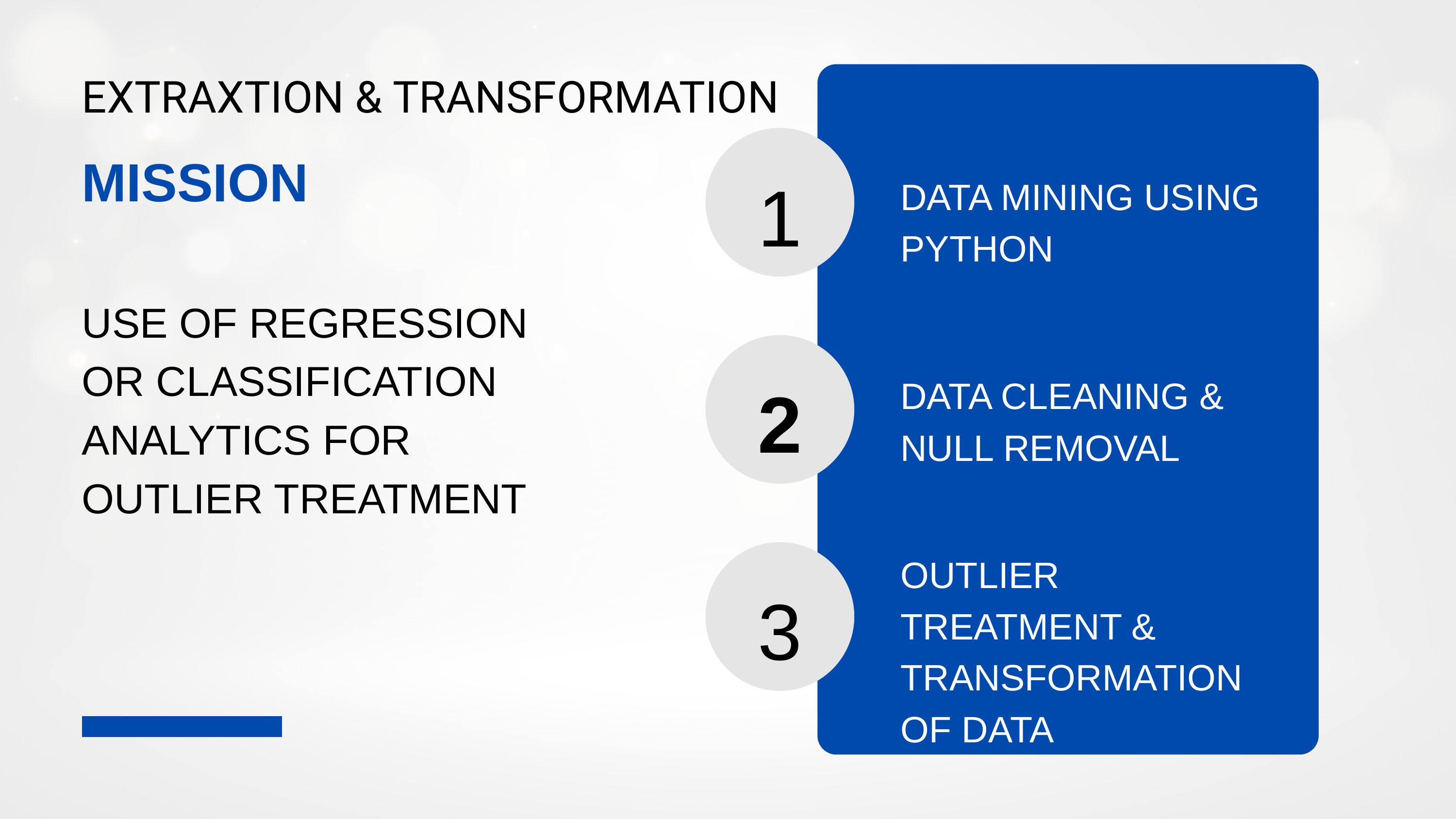

EXTRAXTION & TRANSFORMATION

MISSION
1
DATA MINING USING PYTHON
USE OF REGRESSION OR CLASSIFICATION ANALYTICS FOR OUTLIER TREATMENT

2
DATA CLEANING & NULL REMOVAL

OUTLIER TREATMENT & TRANSFORMATION OF DATA
3